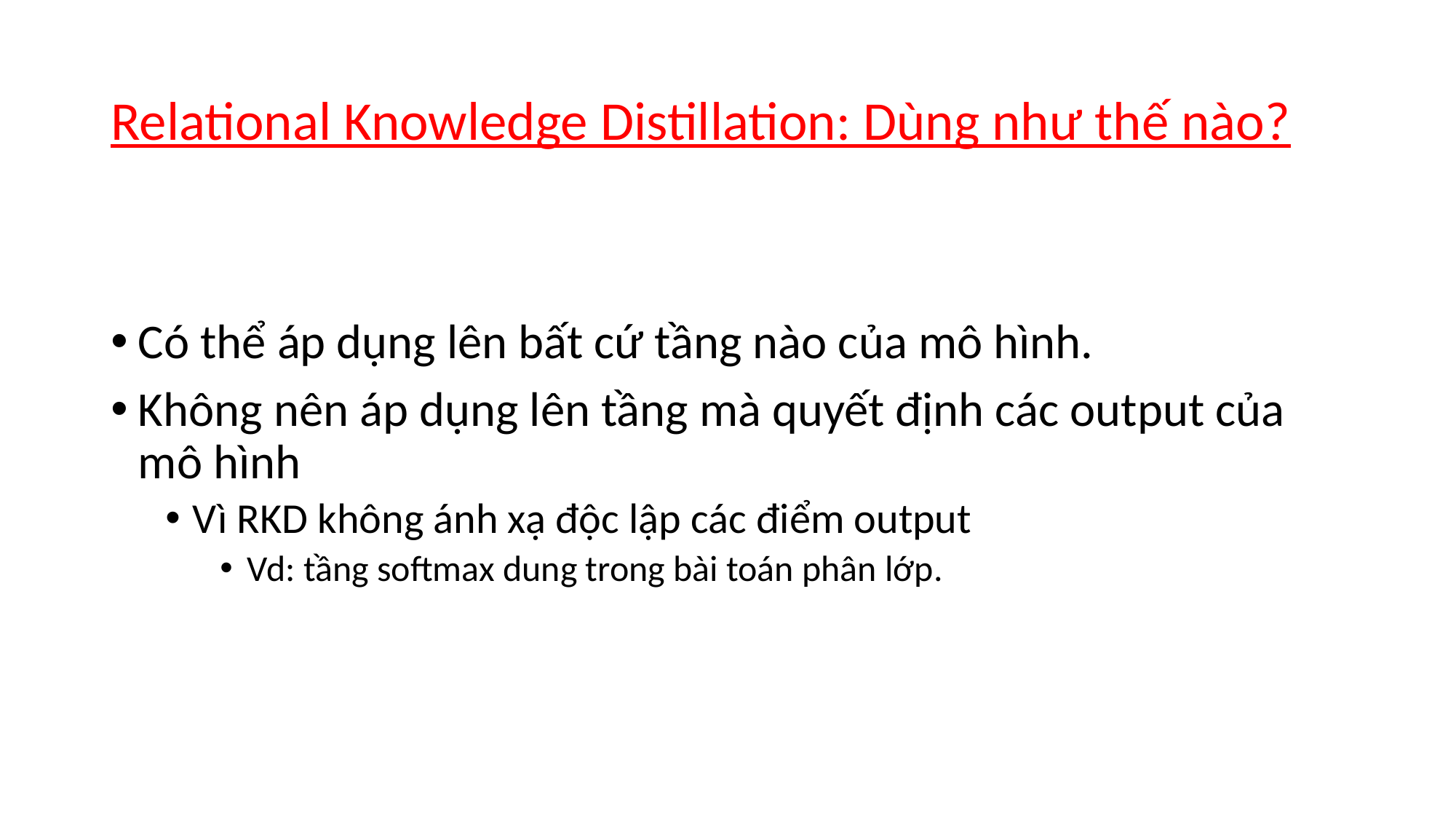

# Relational Knowledge Distillation: Dùng như thế nào?
Có thể áp dụng lên bất cứ tầng nào của mô hình.
Không nên áp dụng lên tầng mà quyết định các output của mô hình
Vì RKD không ánh xạ độc lập các điểm output
Vd: tầng softmax dung trong bài toán phân lớp.